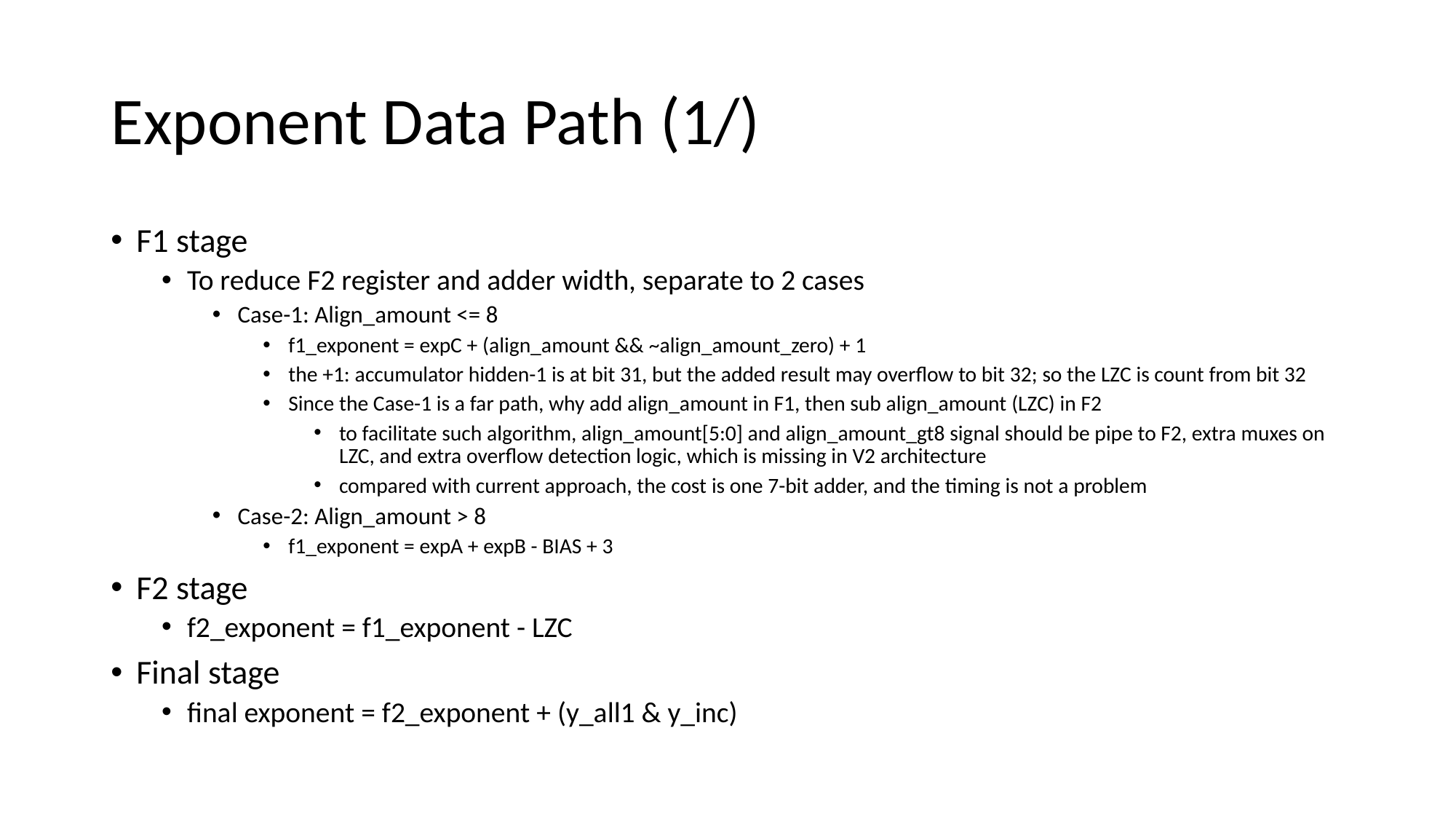

# Exponent Data Path (1/)
F1 stage
To reduce F2 register and adder width, separate to 2 cases
Case-1: Align_amount <= 8
f1_exponent = expC + (align_amount && ~align_amount_zero) + 1
the +1: accumulator hidden-1 is at bit 31, but the added result may overflow to bit 32; so the LZC is count from bit 32
Since the Case-1 is a far path, why add align_amount in F1, then sub align_amount (LZC) in F2
to facilitate such algorithm, align_amount[5:0] and align_amount_gt8 signal should be pipe to F2, extra muxes on LZC, and extra overflow detection logic, which is missing in V2 architecture
compared with current approach, the cost is one 7-bit adder, and the timing is not a problem
Case-2: Align_amount > 8
f1_exponent = expA + expB - BIAS + 3
F2 stage
f2_exponent = f1_exponent - LZC
Final stage
final exponent = f2_exponent + (y_all1 & y_inc)